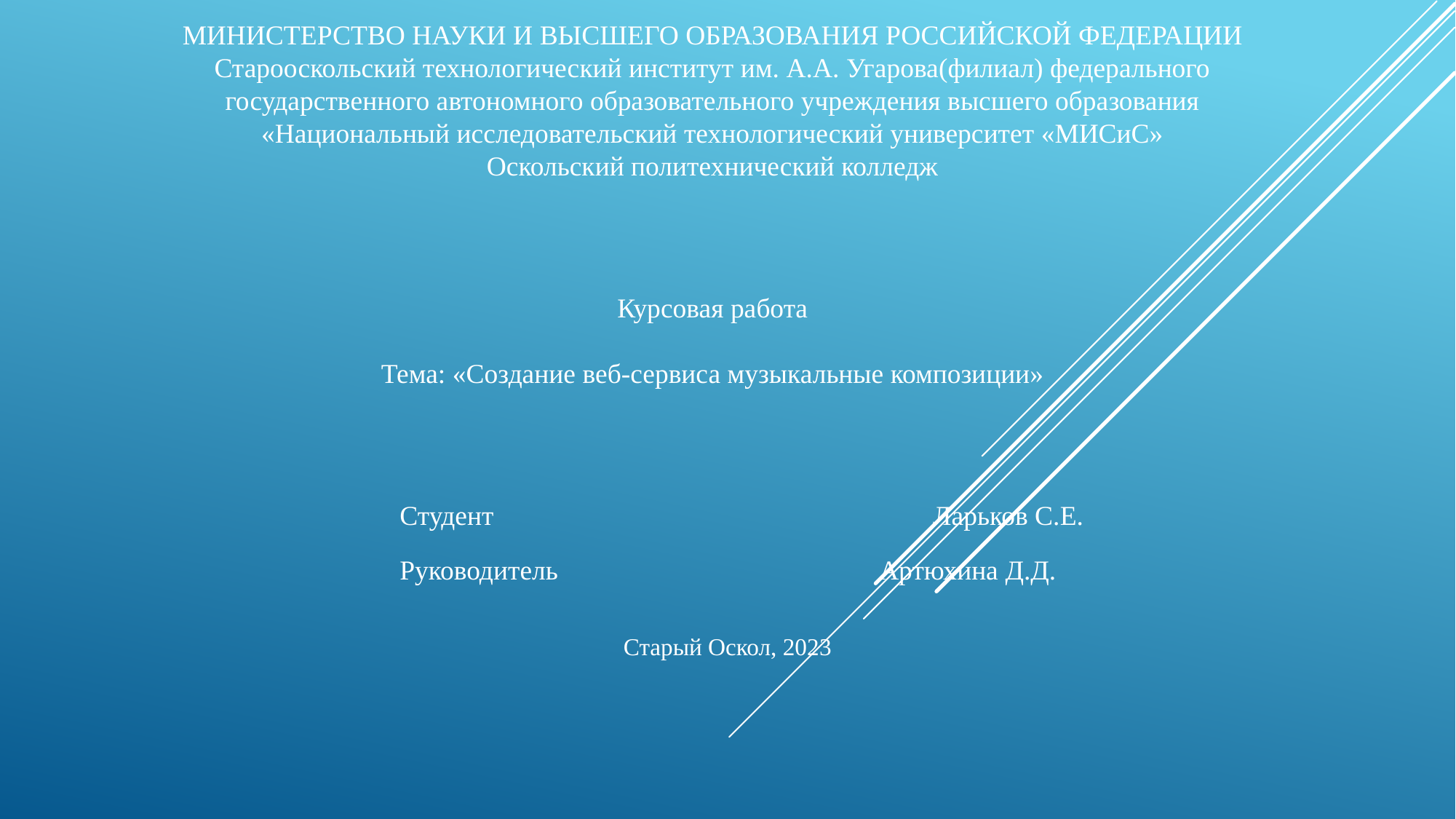

МИНИСТЕРСТВО НАУКИ И ВЫСШЕГО ОБРАЗОВАНИЯ РОССИЙСКОЙ ФЕДЕРАЦИИ
Старооскольский технологический институт им. А.А. Угарова(филиал) федерального государственного автономного образовательного учреждения высшего образования «Национальный исследовательский технологический университет «МИСиС»
Оскольский политехнический колледж

Курсовая работа
Тема: «Создание веб-сервиса музыкальные композиции»

Студент                                   	              Ларьков С.Е.
Руководитель                   	                      Артюхина Д.Д.
  
Старый Оскол, 2023